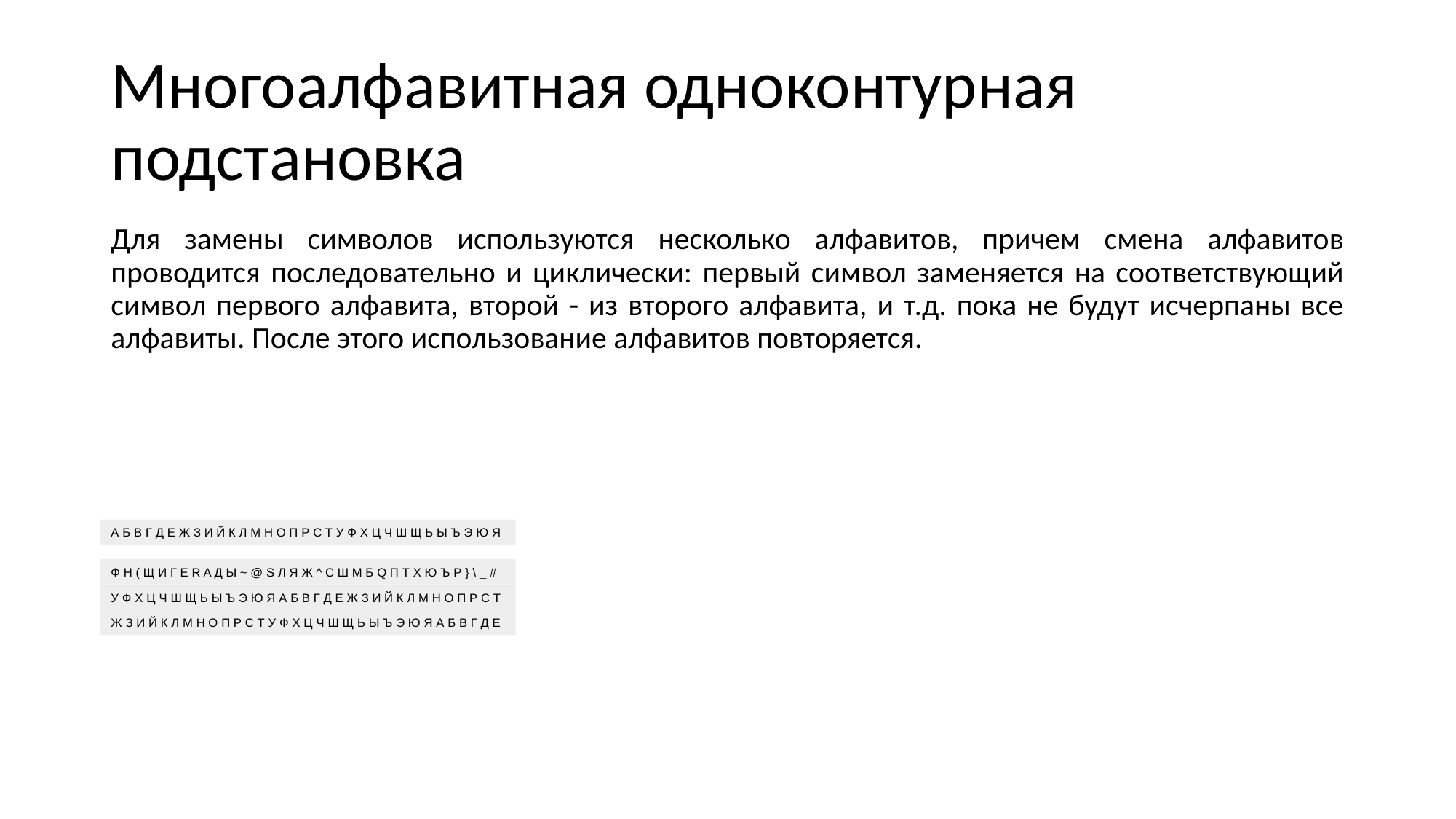

# Многоалфавитная одноконтурная подстановка
Для замены символов используются несколько алфавитов, причем смена алфавитов проводится последовательно и циклически: первый символ заменяется на соответствующий символ первого алфавита, второй - из второго алфавита, и т.д. пока не будут исчерпаны все алфавиты. После этого использование алфавитов повторяется.
А Б В Г Д Е Ж З И Й К Л М Н О П Р С Т У Ф Х Ц Ч Ш Щ Ь Ы Ъ Э Ю Я
Ф Н ( Щ И Г Е R A Д Ы ~ @ S Л Я Ж ^ C Ш М Б Q П Т Х Ю Ъ Р } \ _ #
У Ф Х Ц Ч Ш Щ Ь Ы Ъ Э Ю Я А Б В Г Д Е Ж З И Й К Л М Н О П Р С Т
Ж З И Й К Л М Н О П Р С Т У Ф Х Ц Ч Ш Щ Ь Ы Ъ Э Ю Я А Б В Г Д Е